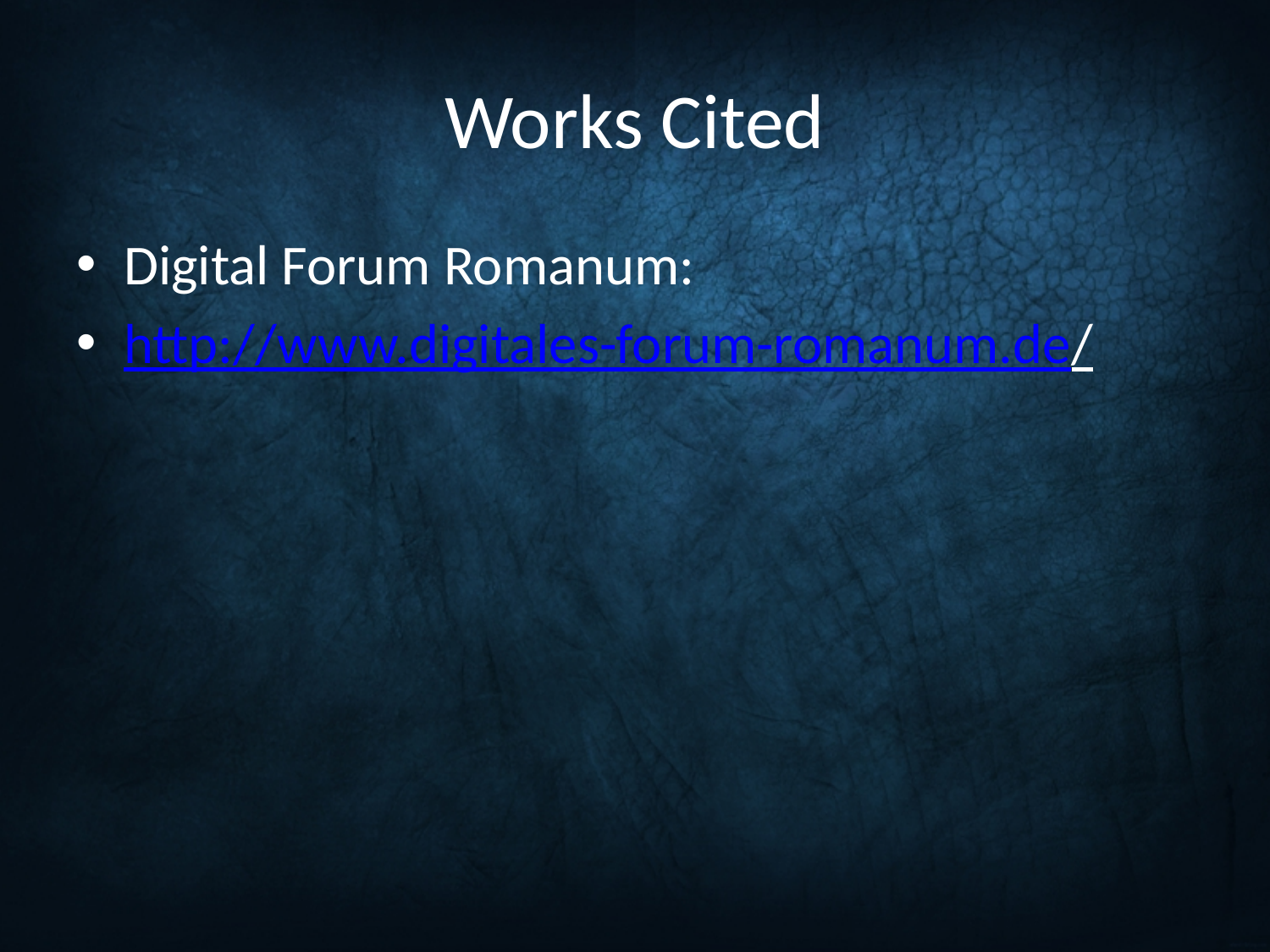

# Works Cited
Digital Forum Romanum:
http://www.digitales-forum-romanum.de/